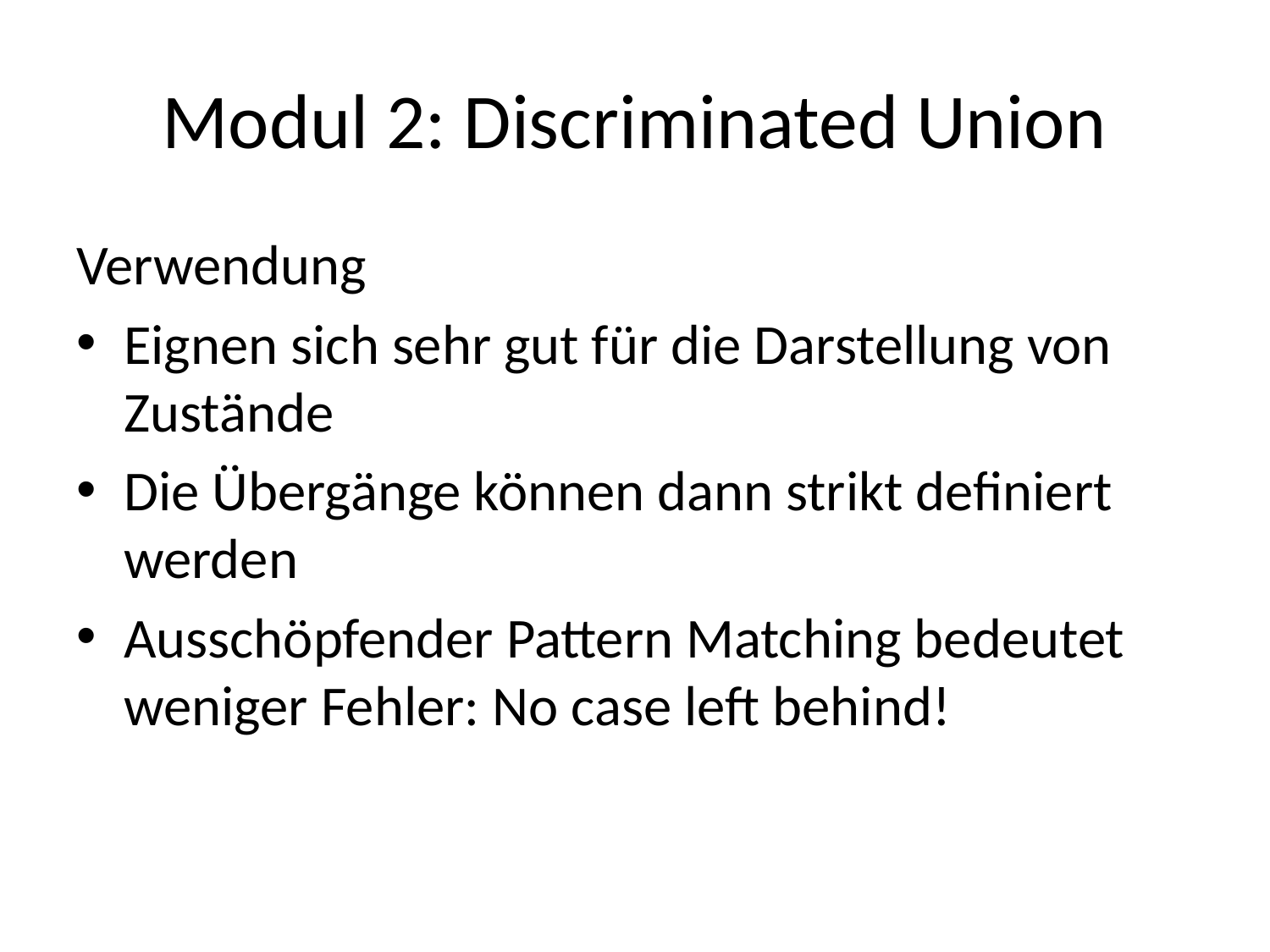

# Modul 2: Discriminated Union
Verwendung
Eignen sich sehr gut für die Darstellung von Zustände
Die Übergänge können dann strikt definiert werden
Ausschöpfender Pattern Matching bedeutet weniger Fehler: No case left behind!